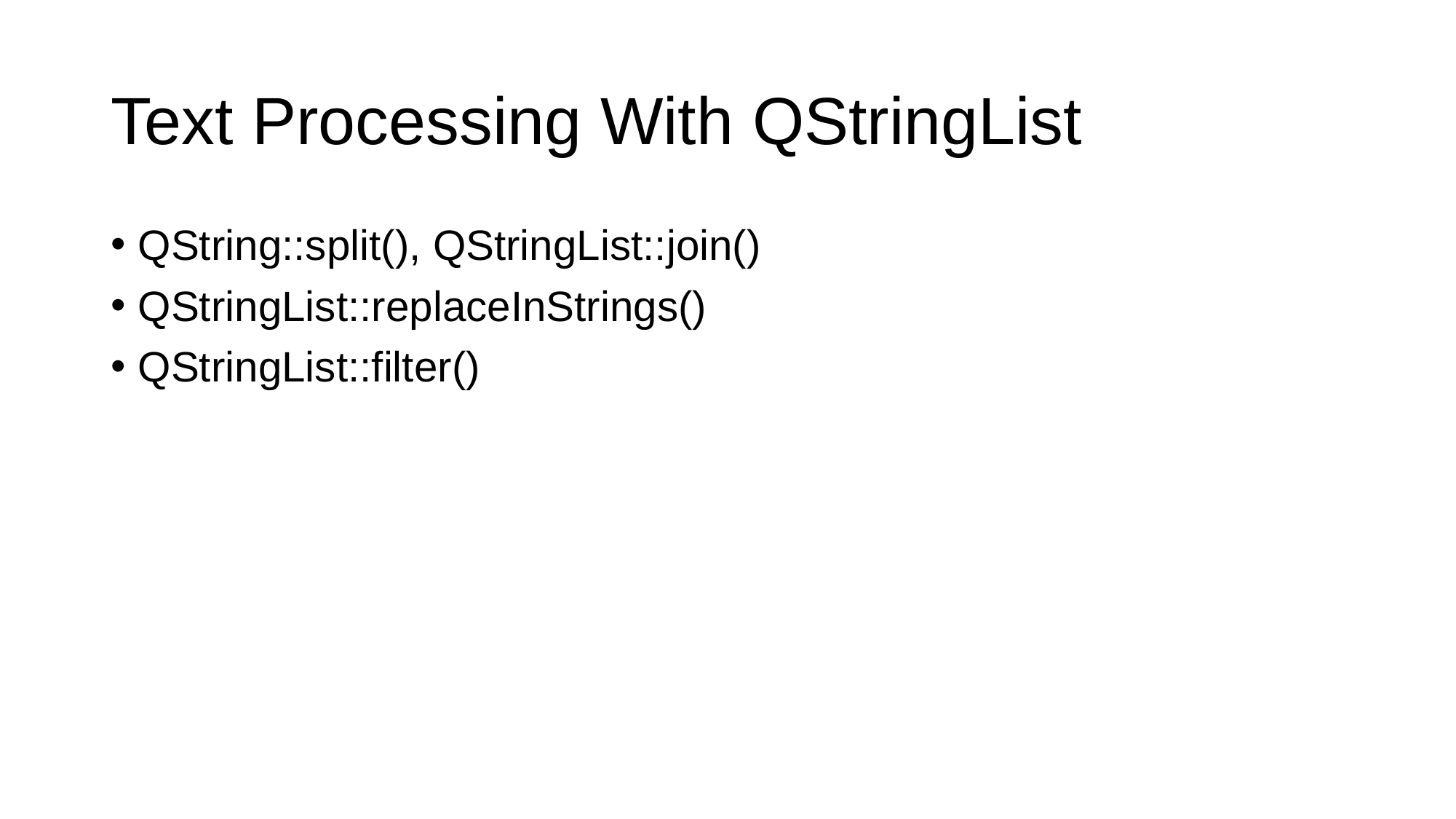

# Text Processing With QStringList
QString::split(), QStringList::join()
QStringList::replaceInStrings()
QStringList::filter()